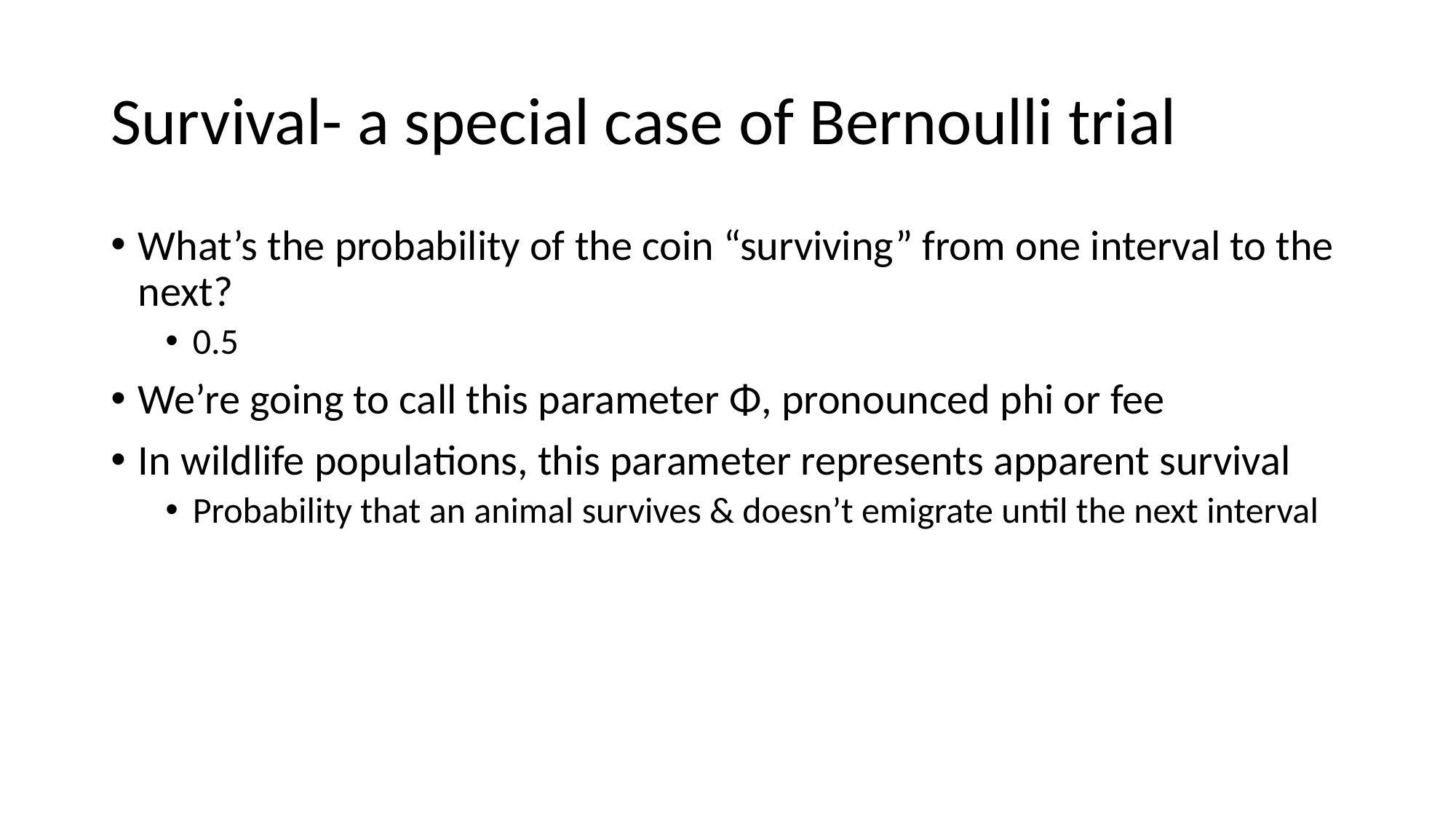

# Survival- a special case of Bernoulli trial
What’s the probability of the coin “surviving” from one interval to the next?
0.5
We’re going to call this parameter Φ, pronounced phi or fee
In wildlife populations, this parameter represents apparent survival
Probability that an animal survives & doesn’t emigrate until the next interval